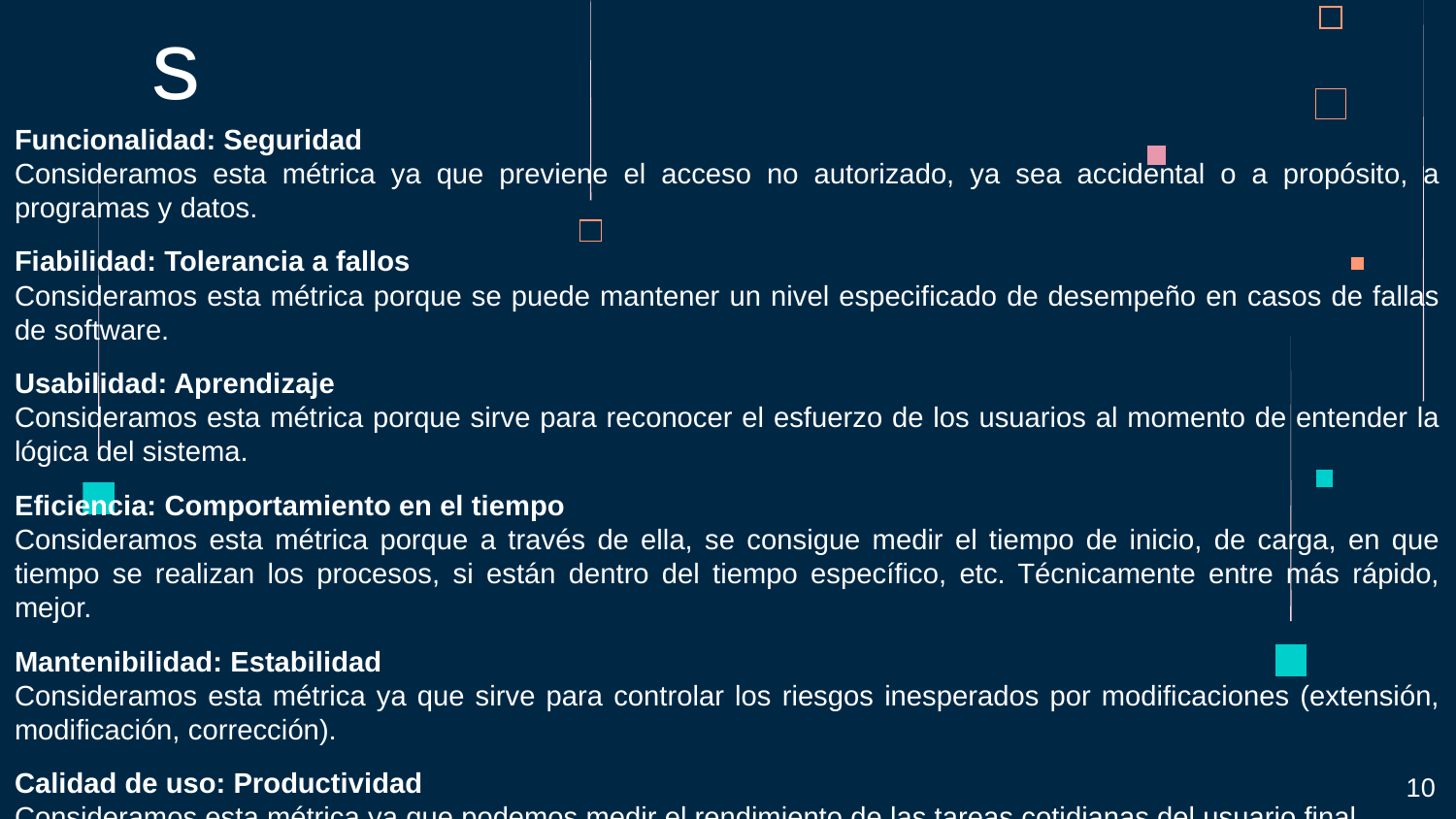

# Métricas
Funcionalidad: Seguridad
Consideramos esta métrica ya que previene el acceso no autorizado, ya sea accidental o a propósito, a programas y datos.
Fiabilidad: Tolerancia a fallos
Consideramos esta métrica porque se puede mantener un nivel especificado de desempeño en casos de fallas de software.
Usabilidad: Aprendizaje
Consideramos esta métrica porque sirve para reconocer el esfuerzo de los usuarios al momento de entender la lógica del sistema.
Eficiencia: Comportamiento en el tiempo
Consideramos esta métrica porque a través de ella, se consigue medir el tiempo de inicio, de carga, en que tiempo se realizan los procesos, si están dentro del tiempo específico, etc. Técnicamente entre más rápido, mejor.
Mantenibilidad: Estabilidad
Consideramos esta métrica ya que sirve para controlar los riesgos inesperados por modificaciones (extensión, modificación, corrección).
Calidad de uso: Productividad
Consideramos esta métrica ya que podemos medir el rendimiento de las tareas cotidianas del usuario final.
01
10